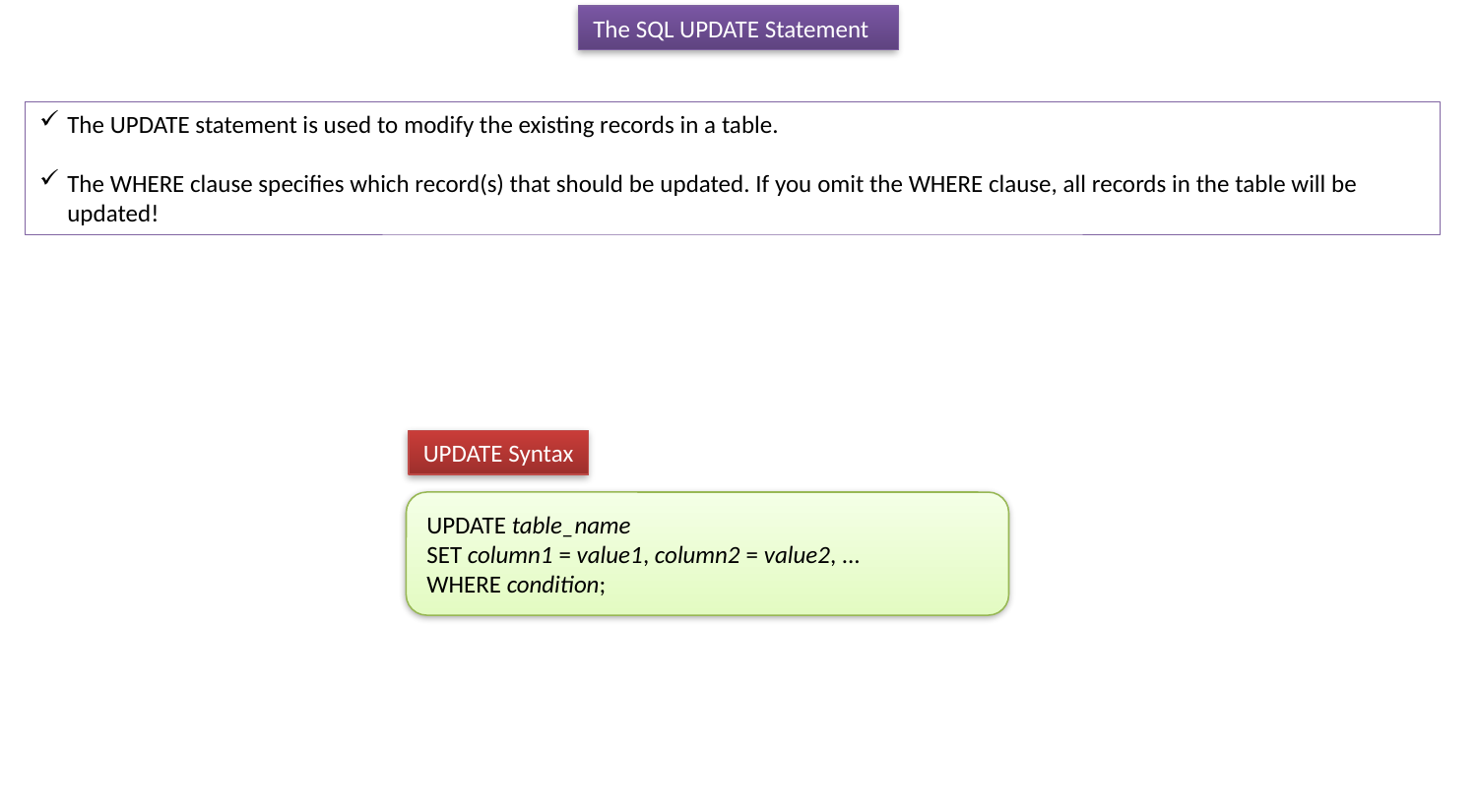

The SQL UPDATE Statement

The UPDATE statement is used to modify the existing records in a table.

The WHERE clause specifies which record(s) that should be updated. If you omit the WHERE clause, all records in the table will be updated!
UPDATE Syntax
UPDATE table_name
SET column1 = value1, column2 = value2, ...
WHERE condition;